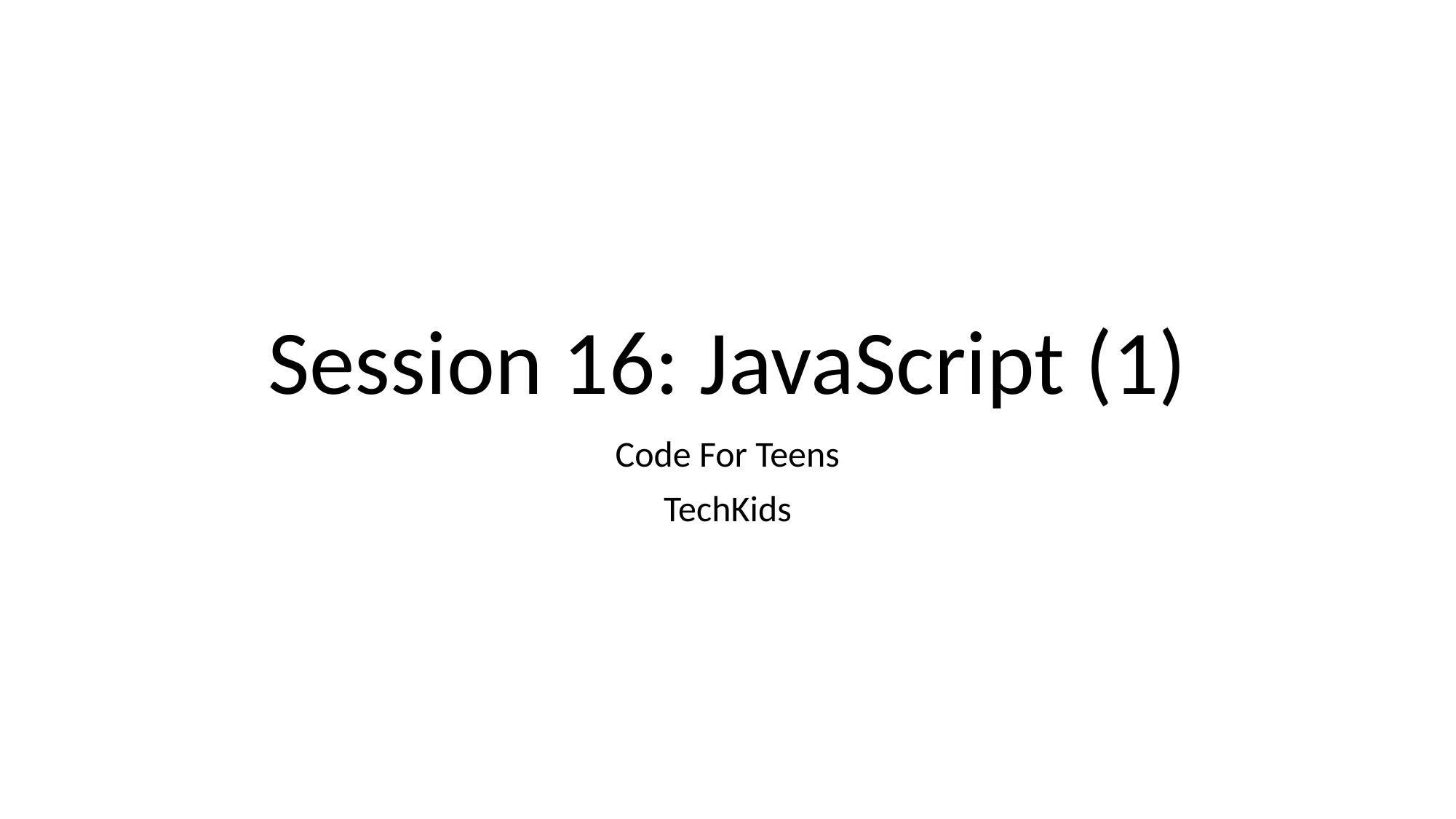

# Session 16: JavaScript (1)
Code For Teens
TechKids